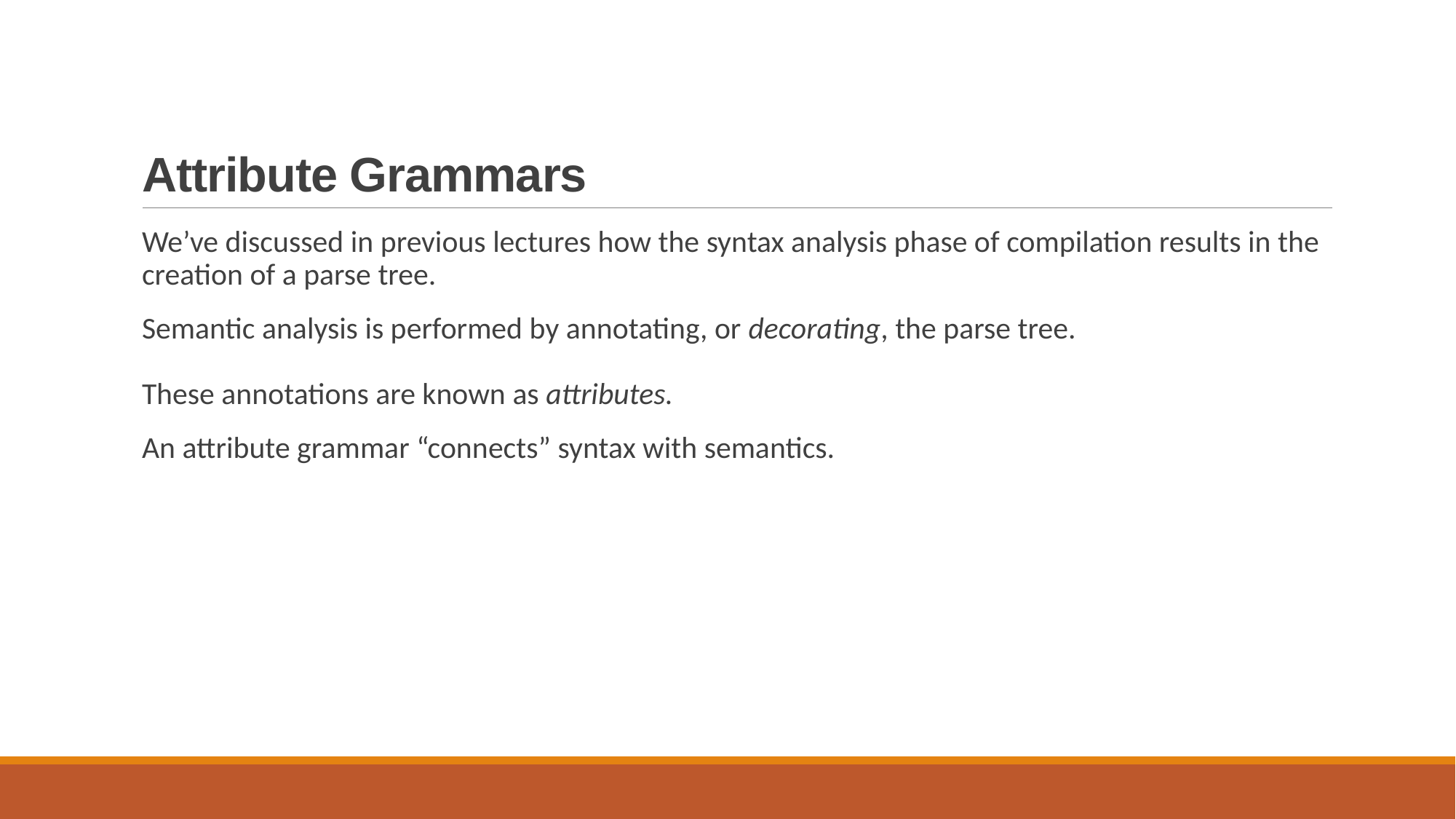

# Attribute Grammars
We’ve discussed in previous lectures how the syntax analysis phase of compilation results in the creation of a parse tree.
Semantic analysis is performed by annotating, or decorating, the parse tree.
These annotations are known as attributes.
An attribute grammar “connects” syntax with semantics.